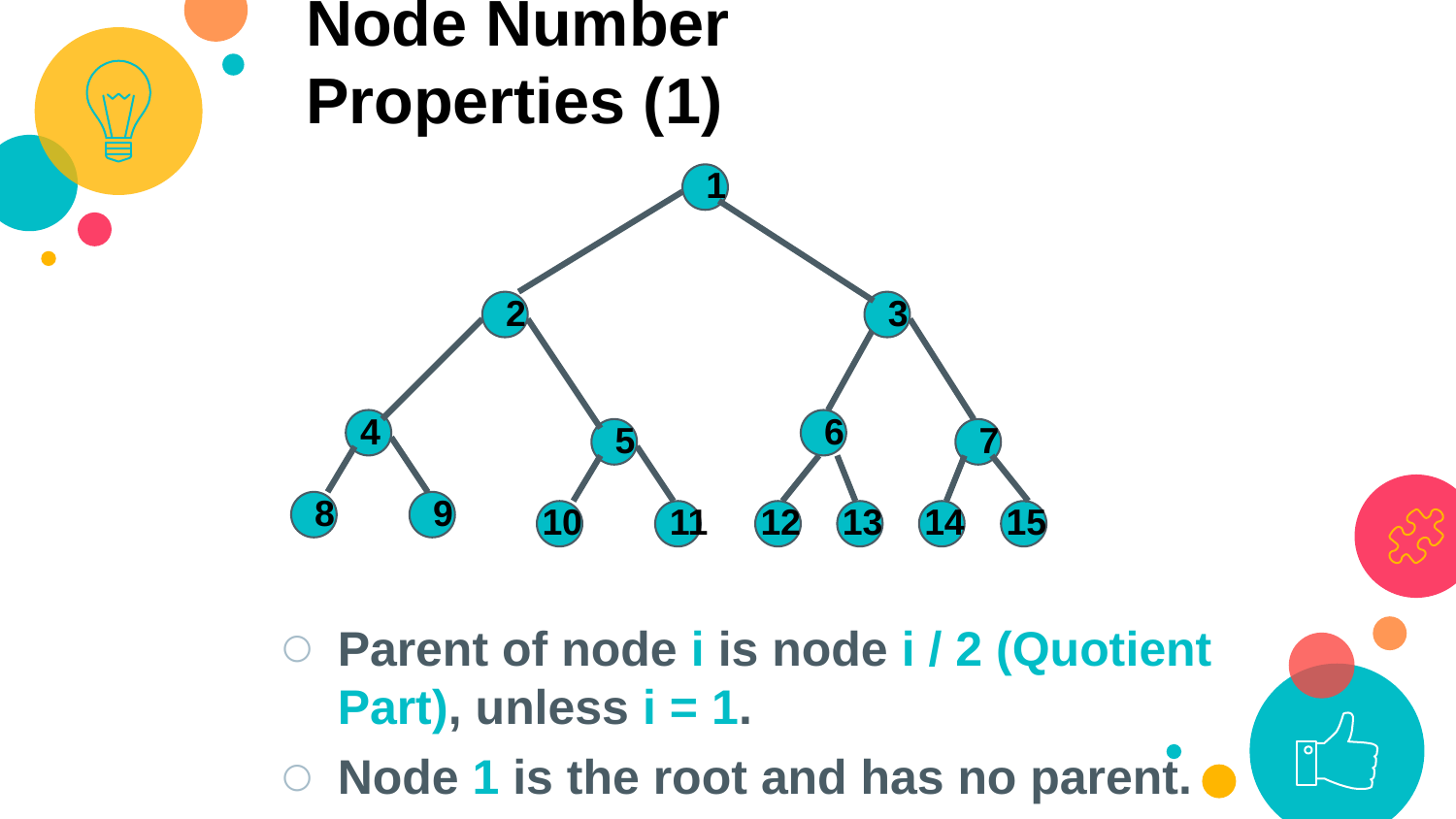

Node Number Properties (1)

1
2
3
4
6
5
7
8
9
10
11
12
13
14
15
Parent of node i is node i / 2 (Quotient Part), unless i = 1.
Node 1 is the root and has no parent.